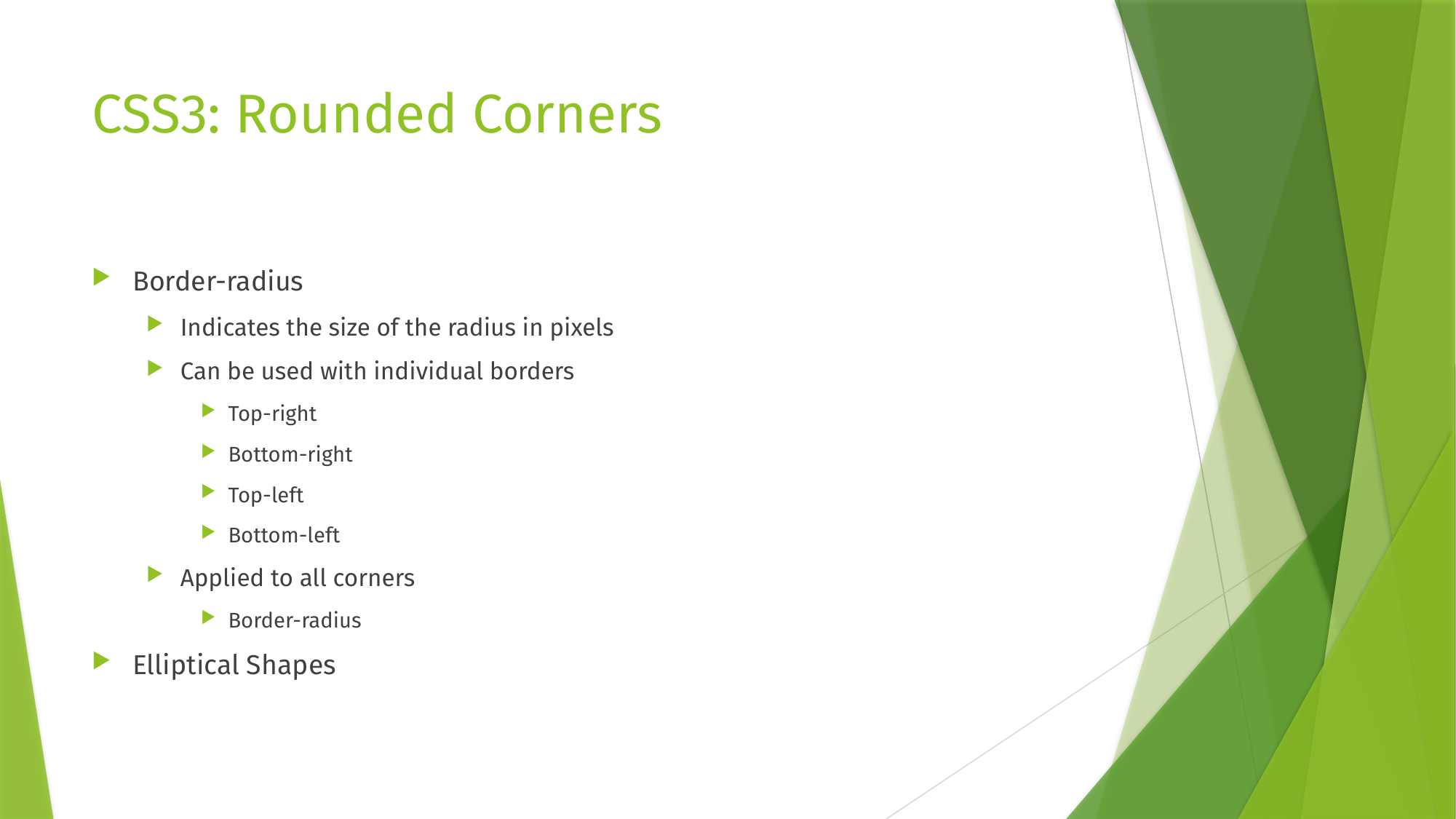

# CSS3: Rounded Corners
Border-radius
Indicates the size of the radius in pixels
Can be used with individual borders
Top-right
Bottom-right
Top-left
Bottom-left
Applied to all corners
Border-radius
Elliptical Shapes